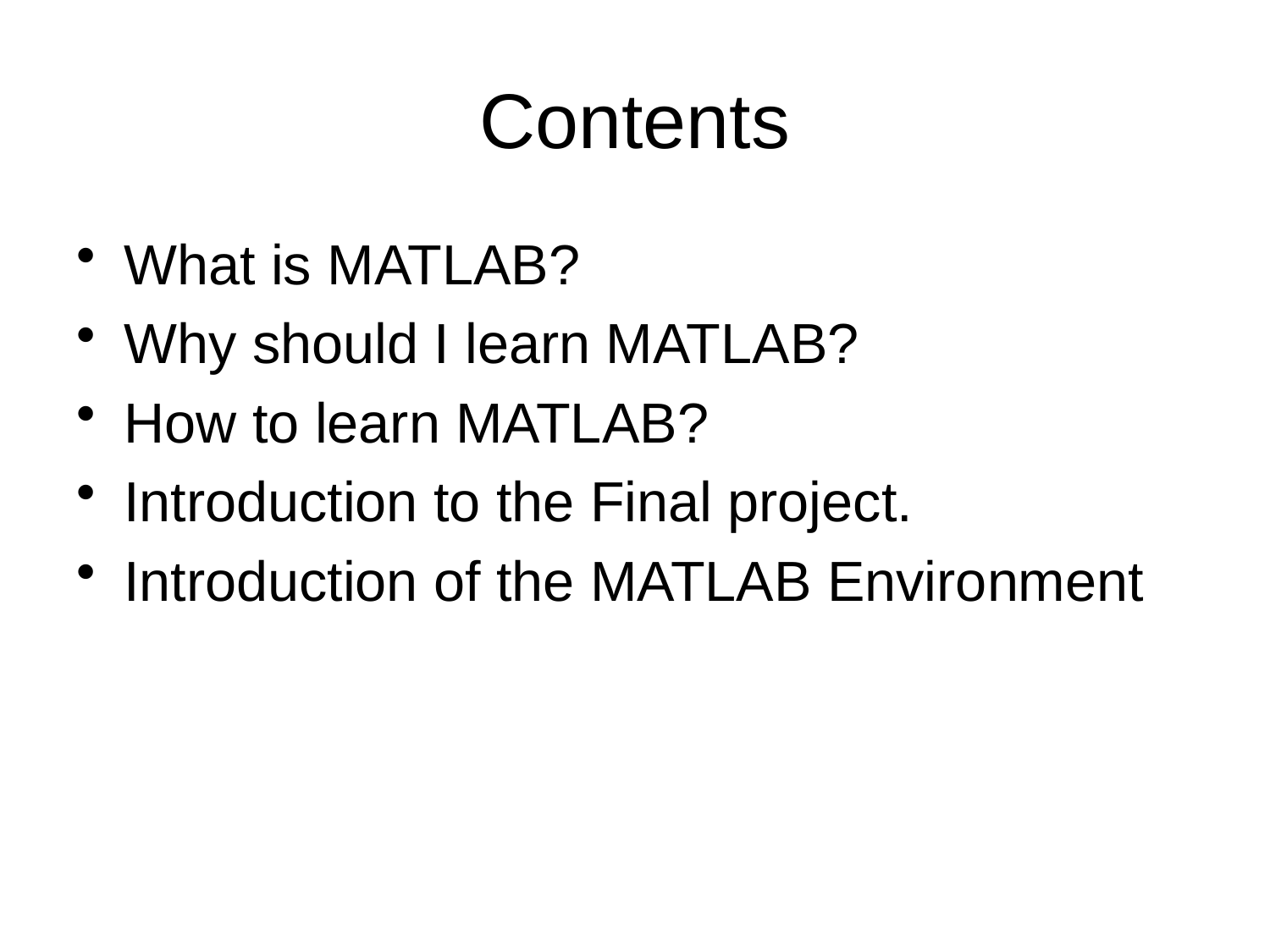

# Contents
What is MATLAB?
Why should I learn MATLAB?
How to learn MATLAB?
Introduction to the Final project.
Introduction of the MATLAB Environment